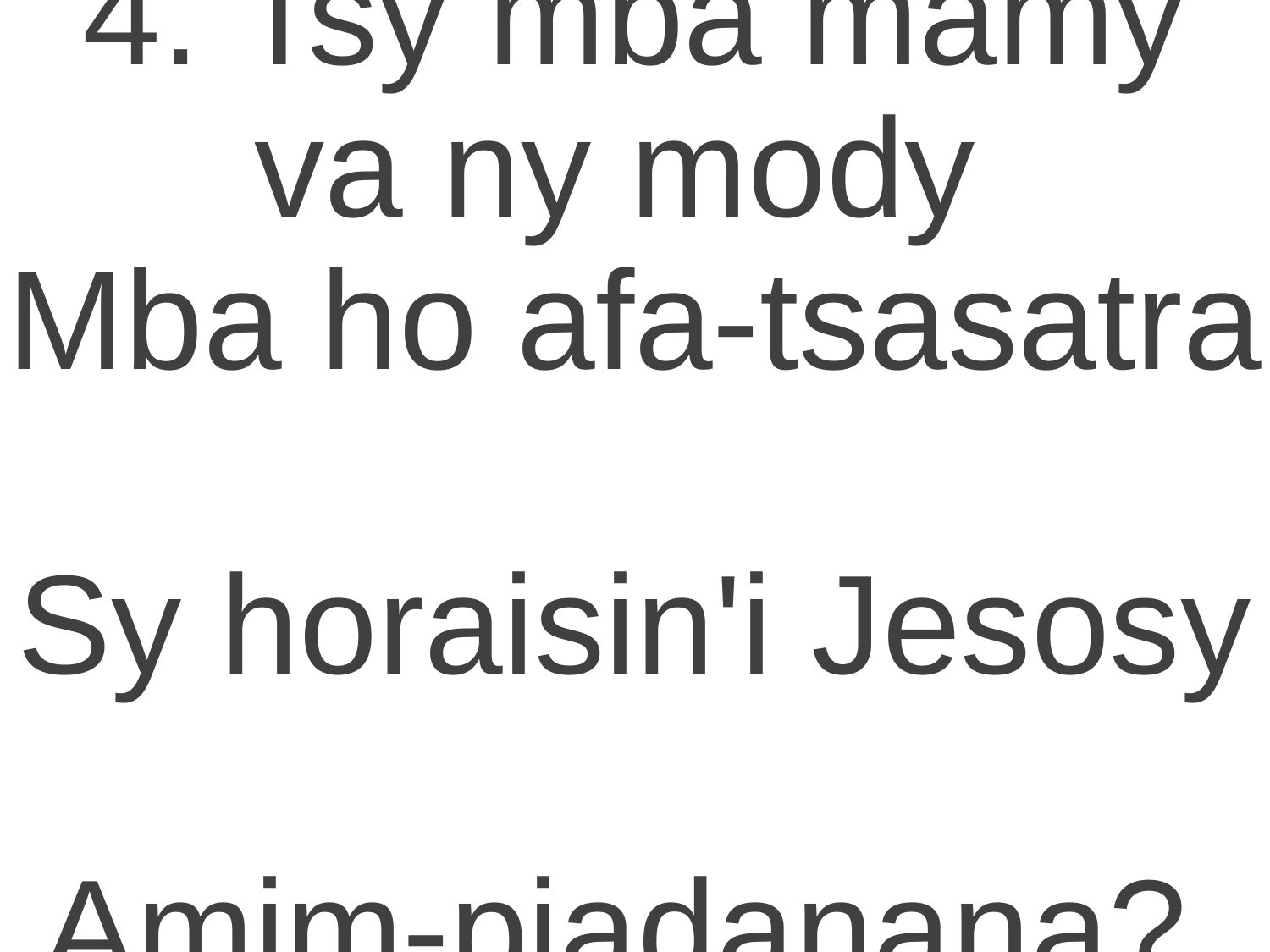

4. Tsy mba mamy va ny mody
Mba ho afa-tsasatra
Sy horaisin'i Jesosy
Amim-piadanana?